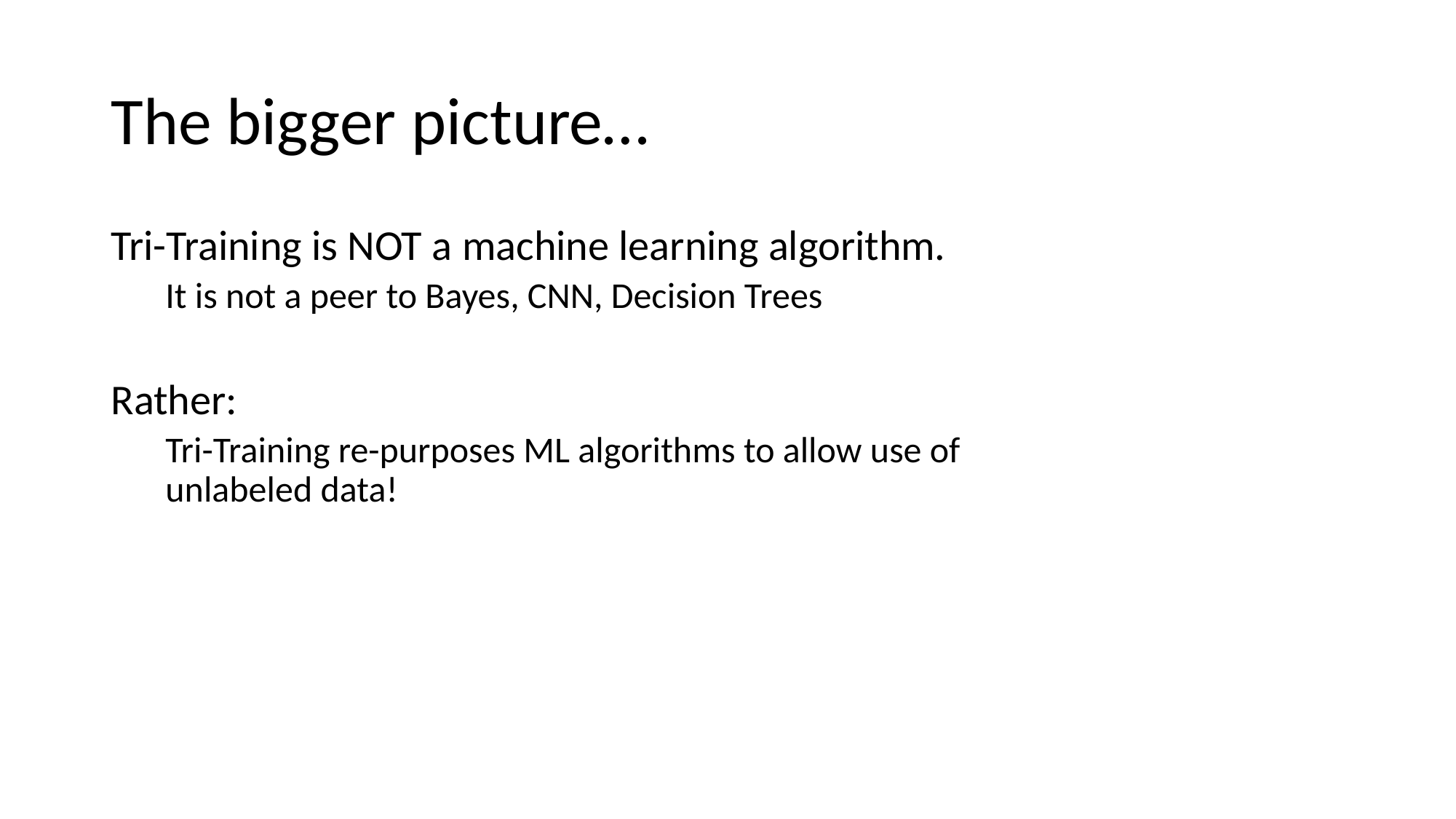

# The bigger picture…
Tri-Training is NOT a machine learning algorithm.
It is not a peer to Bayes, CNN, Decision Trees

Rather:
Tri-Training re-purposes ML algorithms to allow use of unlabeled data!